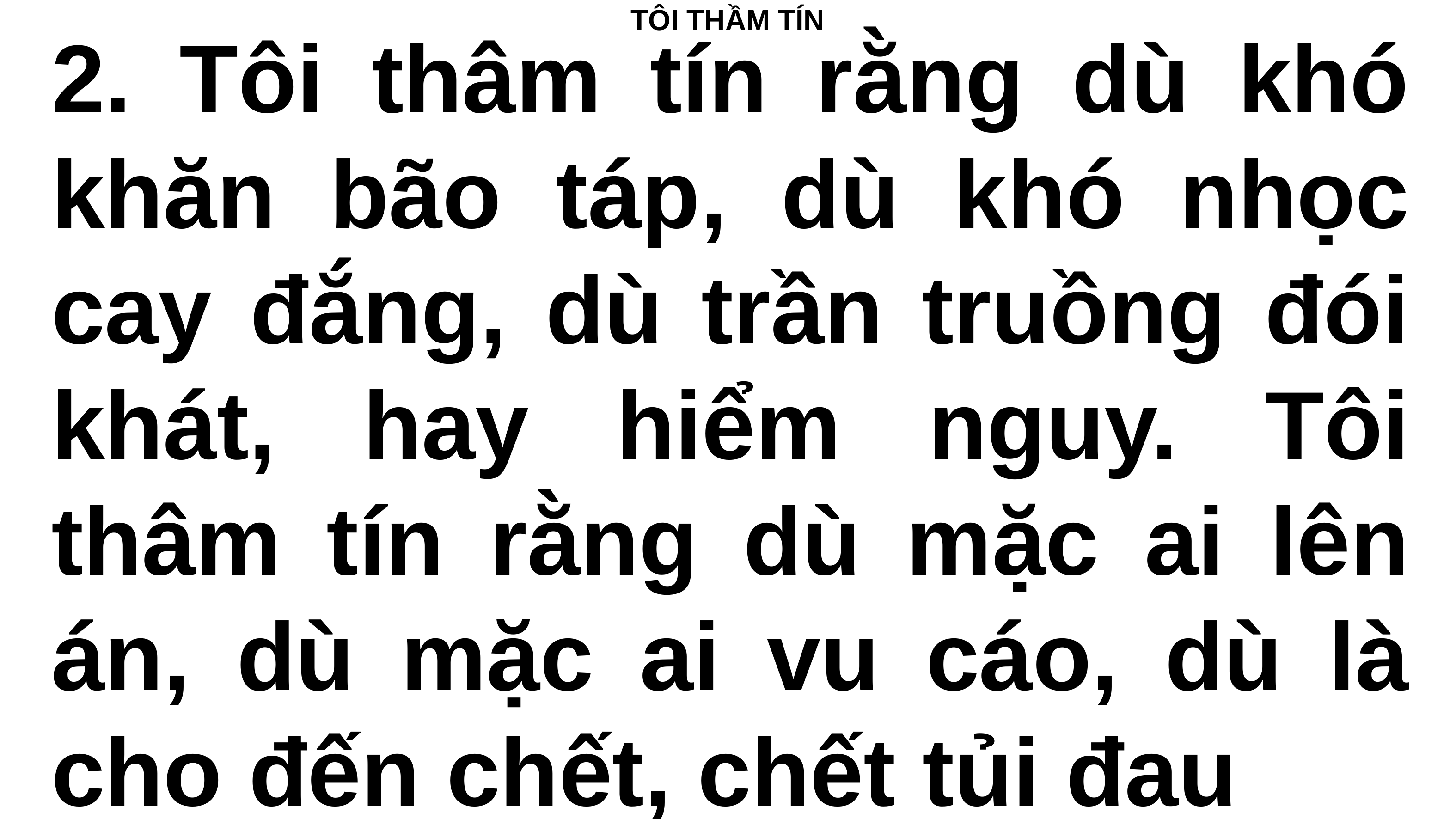

TÔI THẦM TÍN
2. Tôi thâm tín rằng dù khó khăn bão táp, dù khó nhọc cay đắng, dù trần truồng đói khát, hay hiểm nguy. Tôi thâm tín rằng dù mặc ai lên án, dù mặc ai vu cáo, dù là cho đến chết, chết tủi đau

#